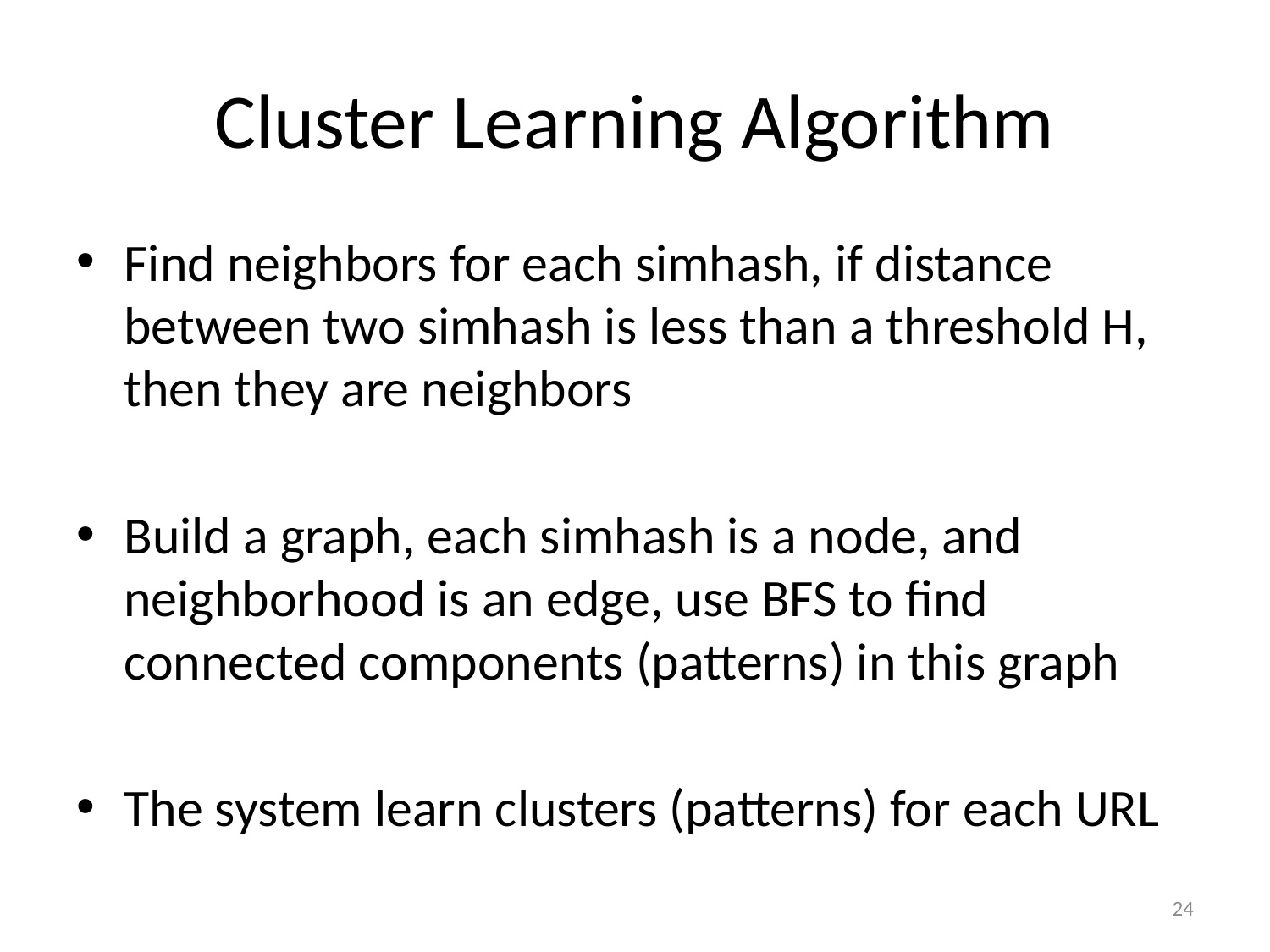

# Cluster Learning Algorithm
Find neighbors for each simhash, if distance between two simhash is less than a threshold H, then they are neighbors

Build a graph, each simhash is a node, and neighborhood is an edge, use BFS to find connected components (patterns) in this graph

The system learn clusters (patterns) for each URL

24